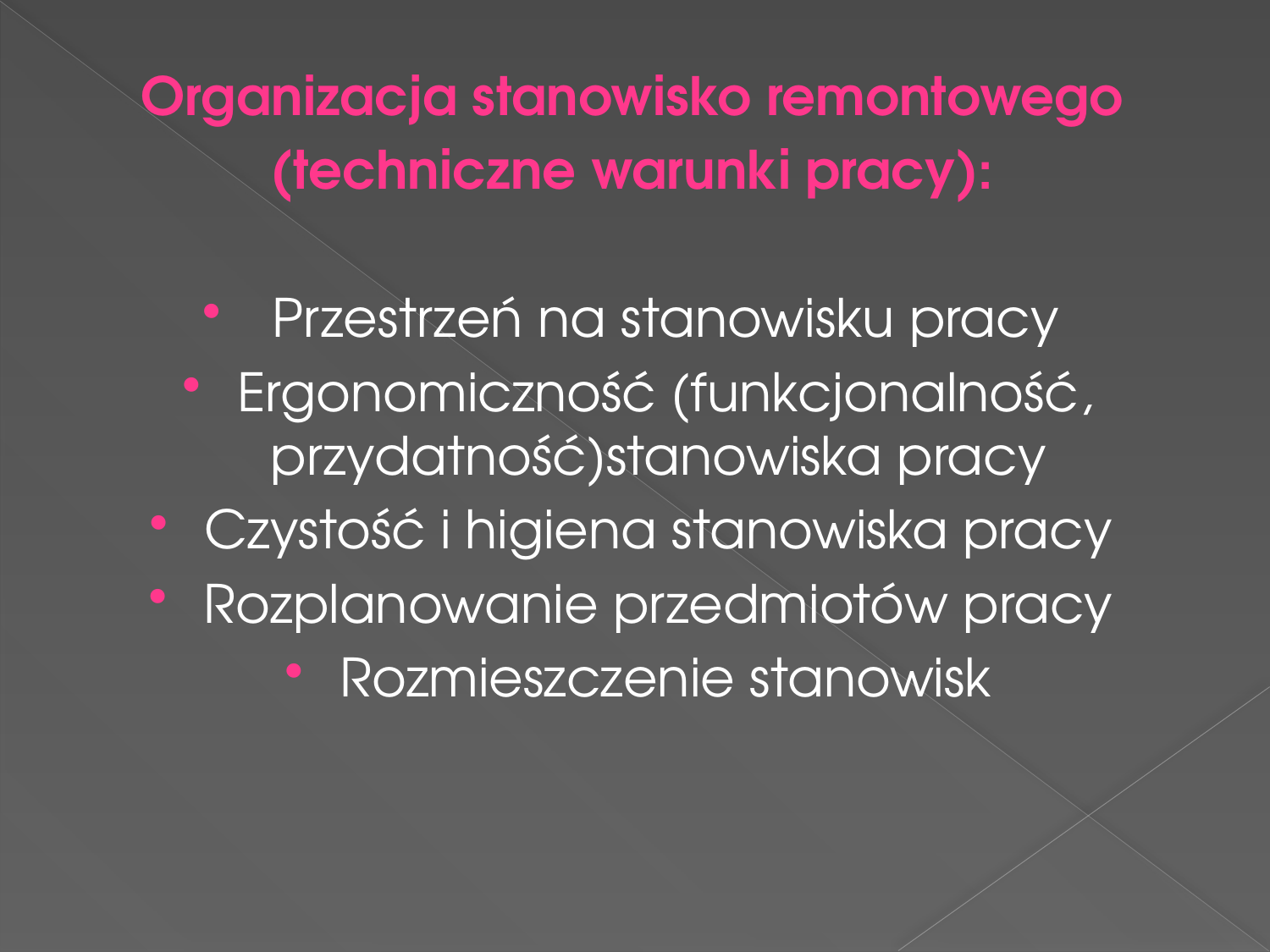

#
Organizacja stanowisko remontowego
(techniczne warunki pracy):

 Przestrzeń na stanowisku pracy
Ergonomiczność (funkcjonalność, przydatność)stanowiska pracy
Czystość i higiena stanowiska pracy
Rozplanowanie przedmiotów pracy
Rozmieszczenie stanowisk